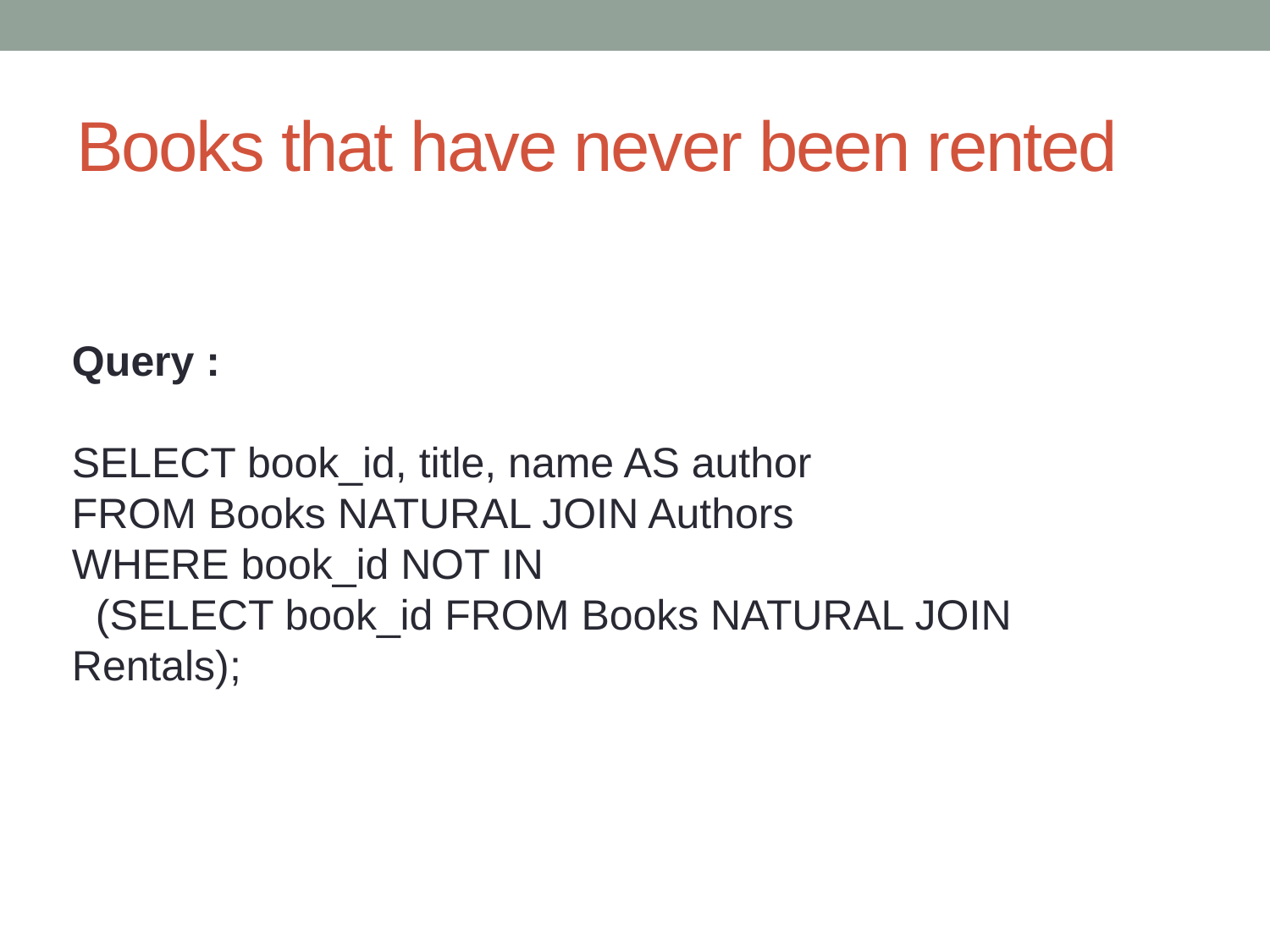

# Books that have never been rented
Query :

SELECT book_id, title, name AS author
FROM Books NATURAL JOIN Authors
WHERE book_id NOT IN
  (SELECT book_id FROM Books NATURAL JOIN Rentals);